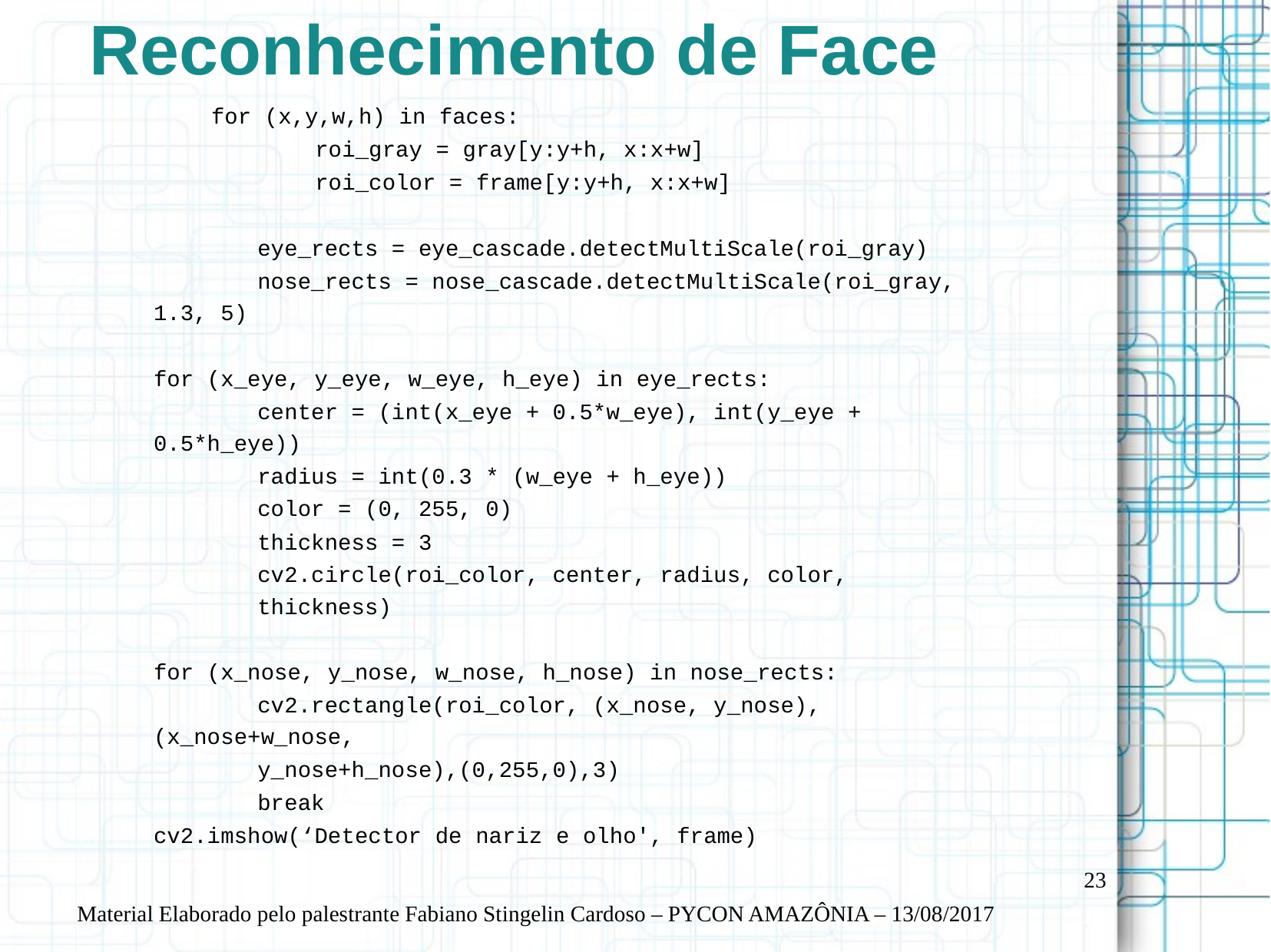

Reconhecimento de Face
	for (x,y,w,h) in faces:
		roi_gray = gray[y:y+h, x:x+w]
		roi_color = frame[y:y+h, x:x+w]

		eye_rects = eye_cascade.detectMultiScale(roi_gray)
		nose_rects = nose_cascade.detectMultiScale(roi_gray, 		1.3, 5)

	for (x_eye, y_eye, w_eye, h_eye) in eye_rects:
		center = (int(x_eye + 0.5*w_eye), int(y_eye + 			0.5*h_eye))
		radius = int(0.3 * (w_eye + h_eye))
		color = (0, 255, 0)
		thickness = 3
		cv2.circle(roi_color, center, radius, color, 				thickness)

	for (x_nose, y_nose, w_nose, h_nose) in nose_rects:
		cv2.rectangle(roi_color, (x_nose, y_nose), 				(x_nose+w_nose,
		y_nose+h_nose),(0,255,0),3)
		break
	cv2.imshow(‘Detector de nariz e olho', frame)

23
Material Elaborado pelo palestrante Fabiano Stingelin Cardoso – PYCON AMAZÔNIA – 13/08/2017